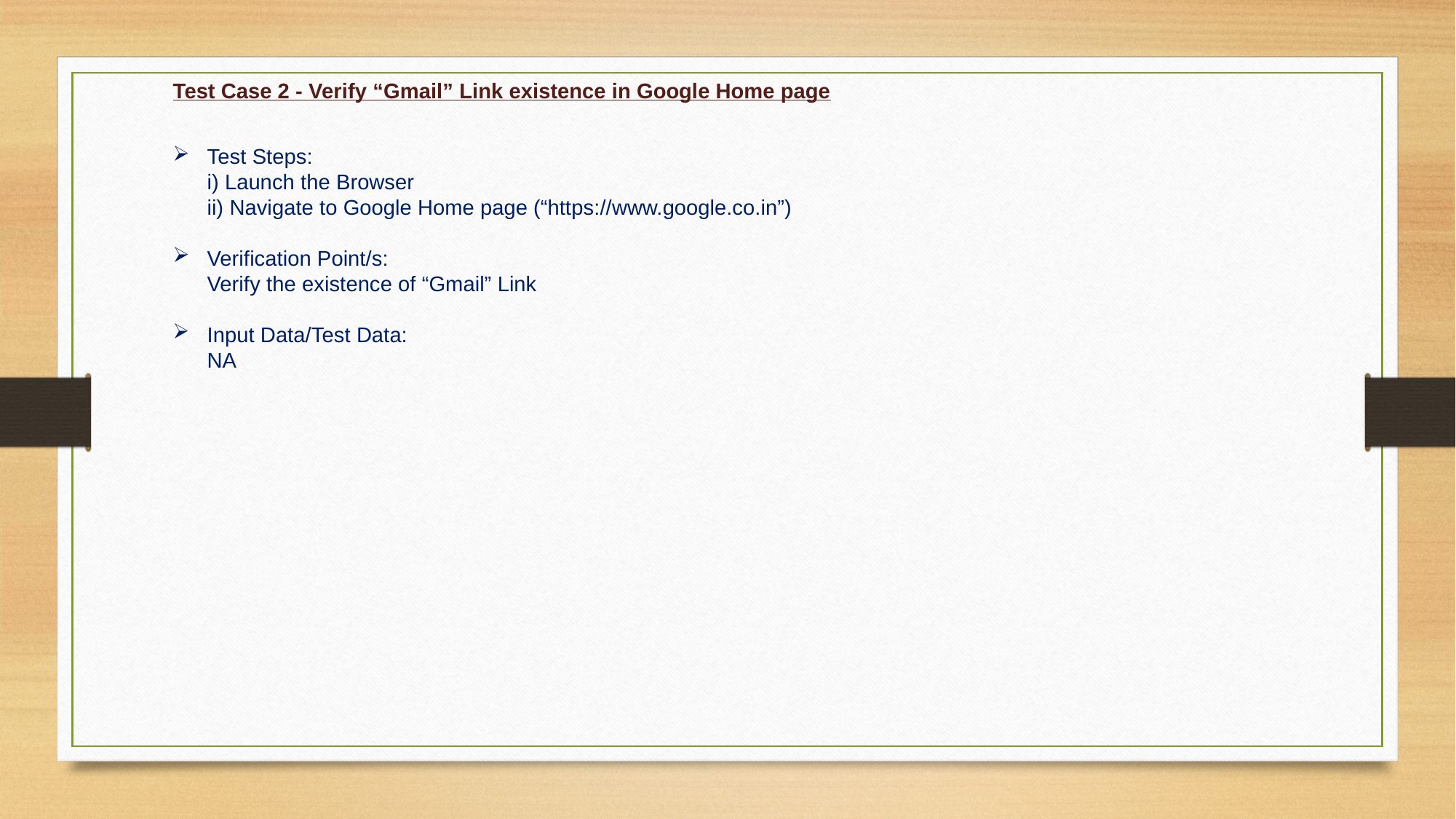

Test Case 2 - Verify “Gmail” Link existence in Google Home page

Test Steps:
i) Launch the Browser
ii) Navigate to Google Home page (“https://www.google.co.in”)

Verification Point/s:
Verify the existence of “Gmail” Link

Input Data/Test Data:
NA